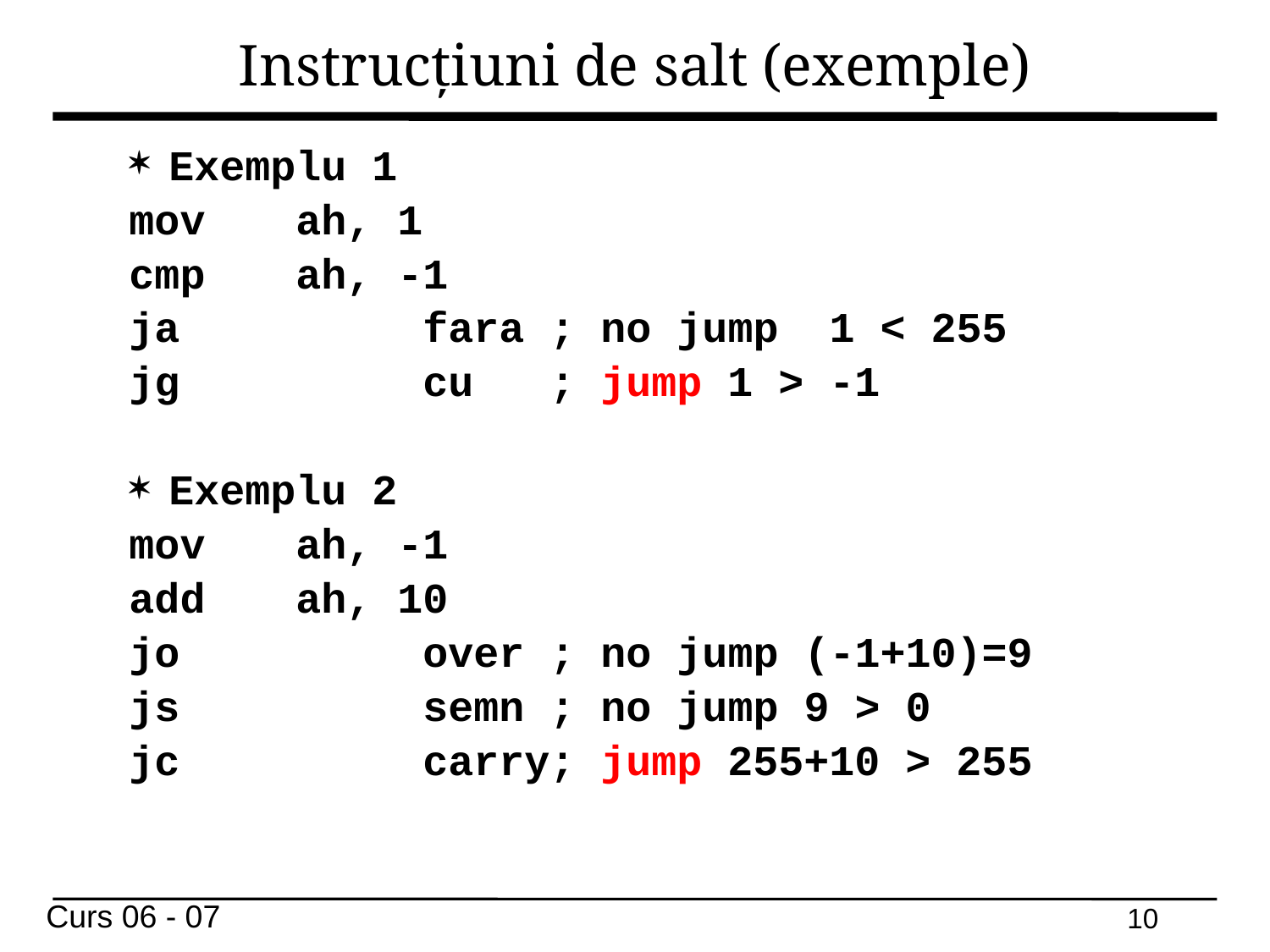

# Instrucțiuni de salt (exemple)
Exemplu 1
mov	ah, 1
cmp 	ah, -1
ja		fara ; no jump  1 < 255
jg		cu   ; jump 1 > -1

Exemplu 2
mov 	ah, -1
add 	ah, 10
jo		over ; no jump (-1+10)=9
js		semn ; no jump 9 > 0
jc		carry; jump 255+10 > 255